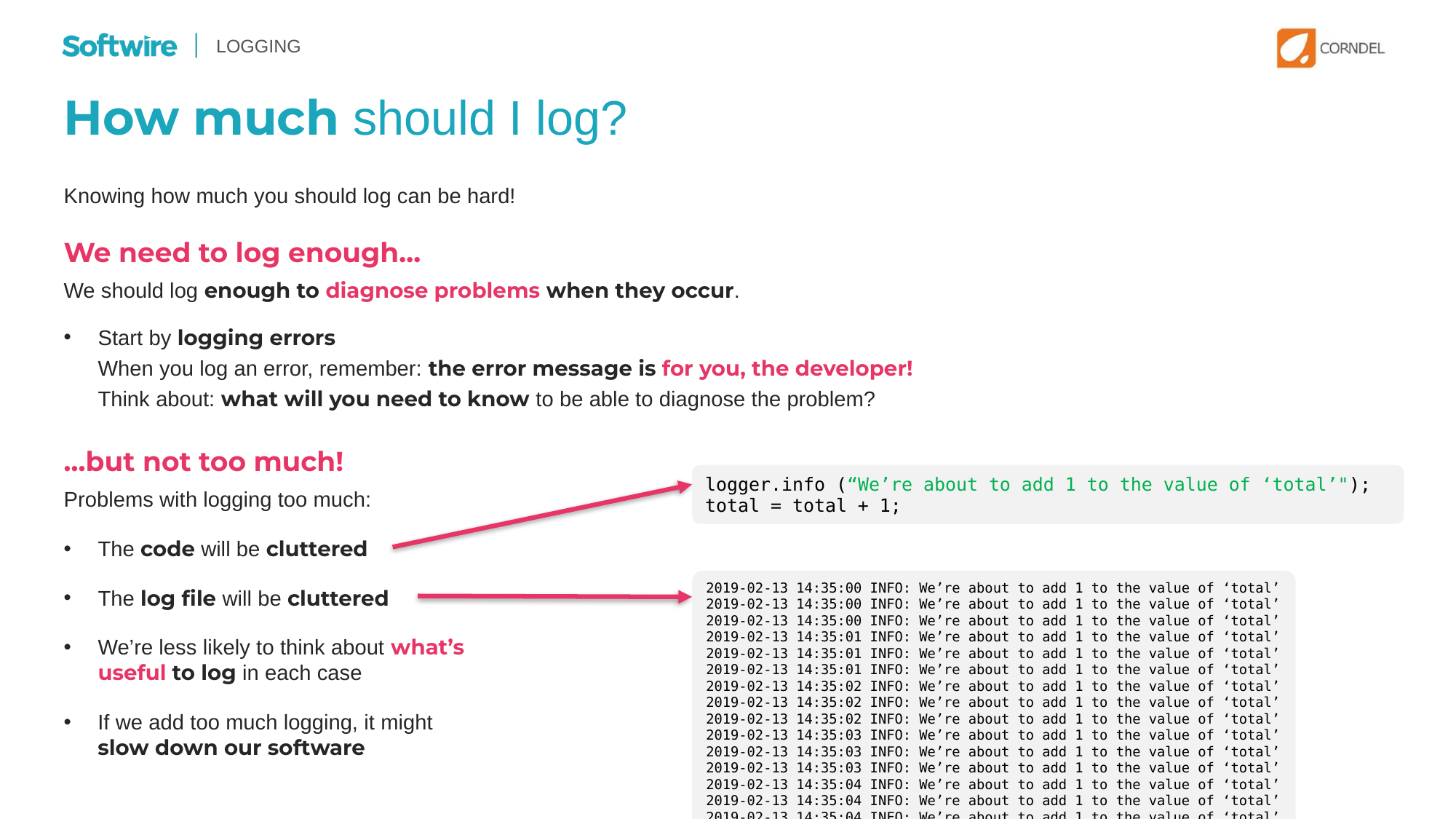

LOGGING
How much should I log?
Knowing how much you should log can be hard!
We need to log enough…
We should log enough to diagnose problems when they occur.
Start by logging errors
When you log an error, remember: the error message is for you, the developer!
Think about: what will you need to know to be able to diagnose the problem?
…but not too much!
Problems with logging too much:
logger.info (“We’re about to add 1 to the value of ‘total’");
total = total + 1;
The code will be cluttered
2019-02-13 14:35:00 INFO: We’re about to add 1 to the value of ‘total’
2019-02-13 14:35:00 INFO: We’re about to add 1 to the value of ‘total’
2019-02-13 14:35:00 INFO: We’re about to add 1 to the value of ‘total’
2019-02-13 14:35:01 INFO: We’re about to add 1 to the value of ‘total’
2019-02-13 14:35:01 INFO: We’re about to add 1 to the value of ‘total’
2019-02-13 14:35:01 INFO: We’re about to add 1 to the value of ‘total’
2019-02-13 14:35:02 INFO: We’re about to add 1 to the value of ‘total’
2019-02-13 14:35:02 INFO: We’re about to add 1 to the value of ‘total’
2019-02-13 14:35:02 INFO: We’re about to add 1 to the value of ‘total’
2019-02-13 14:35:03 INFO: We’re about to add 1 to the value of ‘total’
2019-02-13 14:35:03 INFO: We’re about to add 1 to the value of ‘total’
2019-02-13 14:35:03 INFO: We’re about to add 1 to the value of ‘total’
2019-02-13 14:35:04 INFO: We’re about to add 1 to the value of ‘total’
2019-02-13 14:35:04 INFO: We’re about to add 1 to the value of ‘total’
2019-02-13 14:35:04 INFO: We’re about to add 1 to the value of ‘total’
The log file will be cluttered
We’re less likely to think about what’s useful to log in each case
If we add too much logging, it might slow down our software